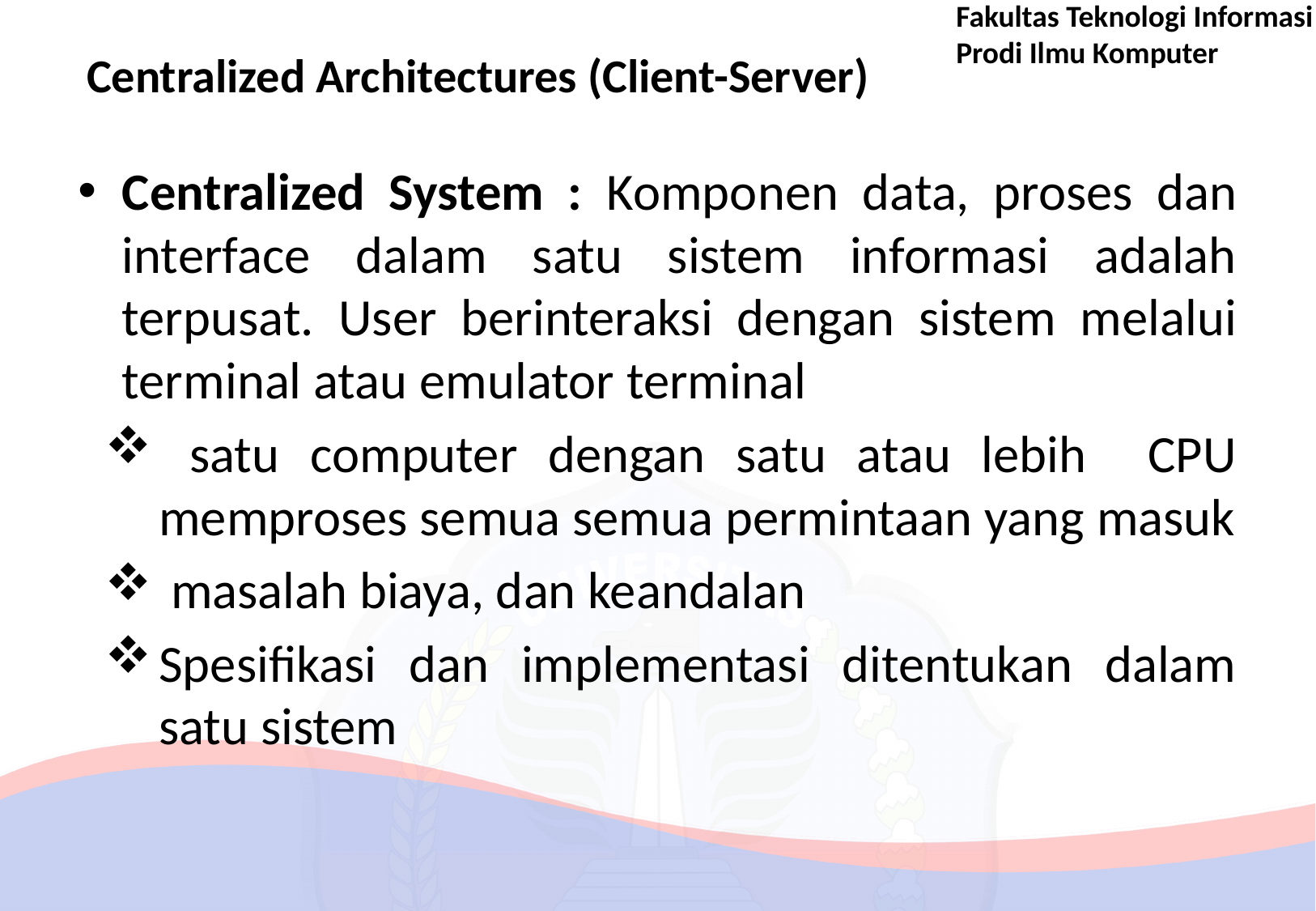

Fakultas Teknologi Informasi
Prodi Ilmu Komputer
# Centralized Architectures (Client-Server)
Centralized System : Komponen data, proses dan interface dalam satu sistem informasi adalah terpusat. User berinteraksi dengan sistem melalui terminal atau emulator terminal
 satu computer dengan satu atau lebih  CPU memproses semua semua permintaan yang masuk
 masalah biaya, dan keandalan
Spesifikasi dan implementasi ditentukan dalam satu sistem